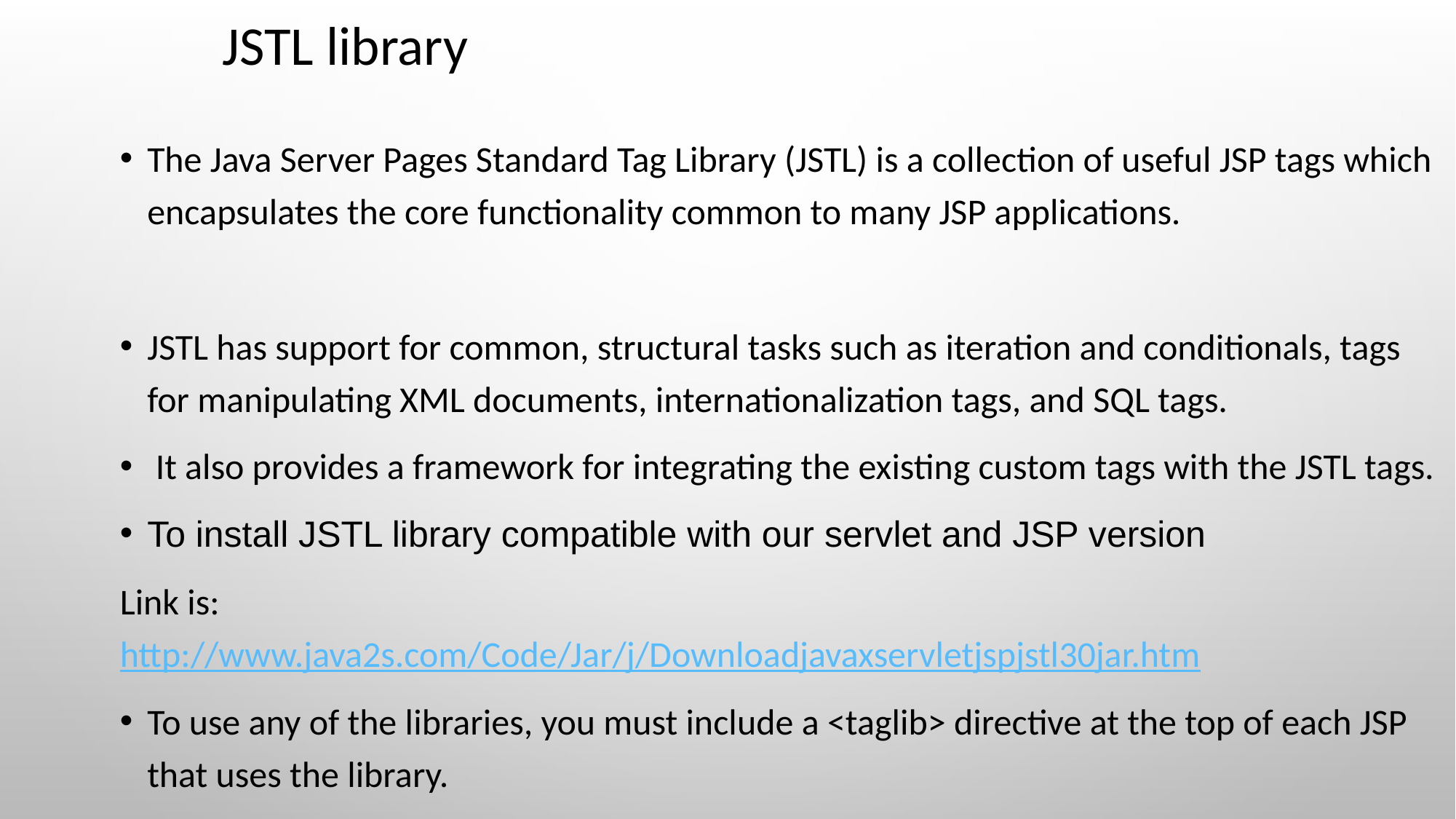

# JSTL library
The Java Server Pages Standard Tag Library (JSTL) is a collection of useful JSP tags which encapsulates the core functionality common to many JSP applications.

JSTL has support for common, structural tasks such as iteration and conditionals, tags for manipulating XML documents, internationalization tags, and SQL tags.
 It also provides a framework for integrating the existing custom tags with the JSTL tags.
To install JSTL library compatible with our servlet and JSP version
Link is: 					http://www.java2s.com/Code/Jar/j/Downloadjavaxservletjspjstl30jar.htm
To use any of the libraries, you must include a <taglib> directive at the top of each JSP that uses the library.